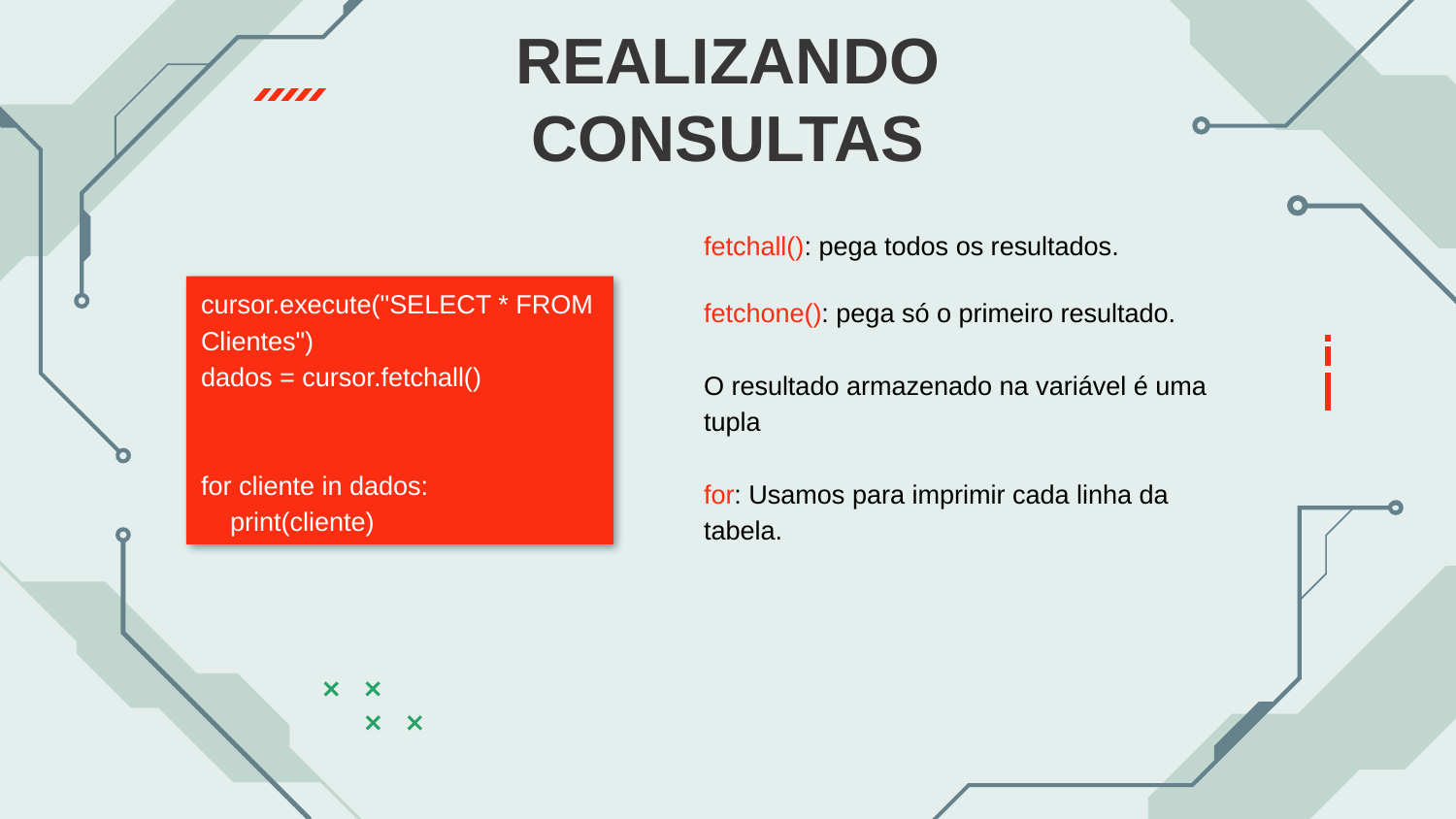

# REALIZANDO CONSULTAS
fetchall(): pega todos os resultados.
fetchone(): pega só o primeiro resultado.

O resultado armazenado na variável é uma tupla

for: Usamos para imprimir cada linha da tabela.
cursor.execute("SELECT * FROM Clientes")
dados = cursor.fetchall()

for cliente in dados:
    print(cliente)